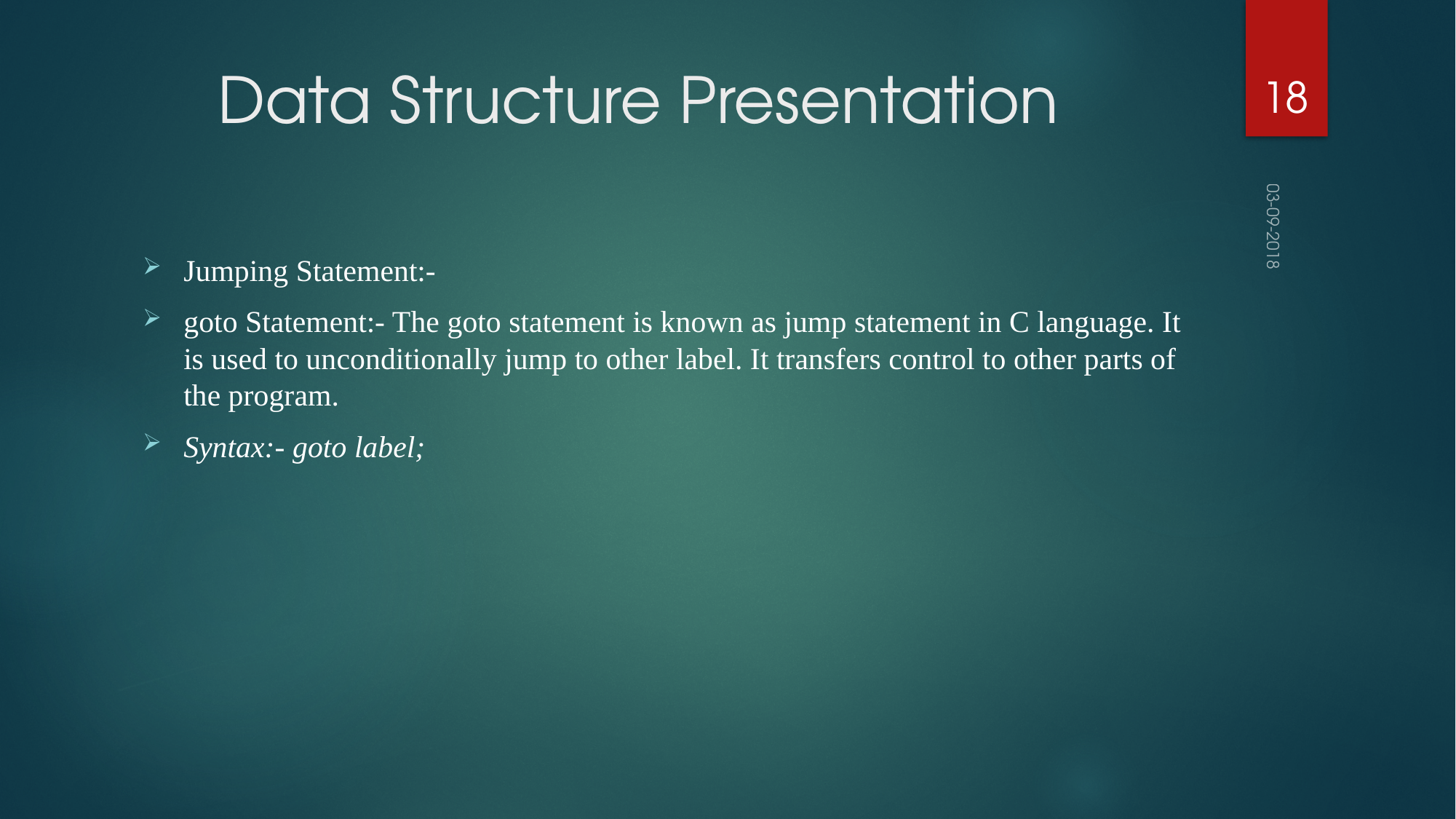

18
# Data Structure Presentation
03-09-2018
Jumping Statement:-
goto Statement:- The goto statement is known as jump statement in C language. It is used to unconditionally jump to other label. It transfers control to other parts of the program.
Syntax:- goto label;